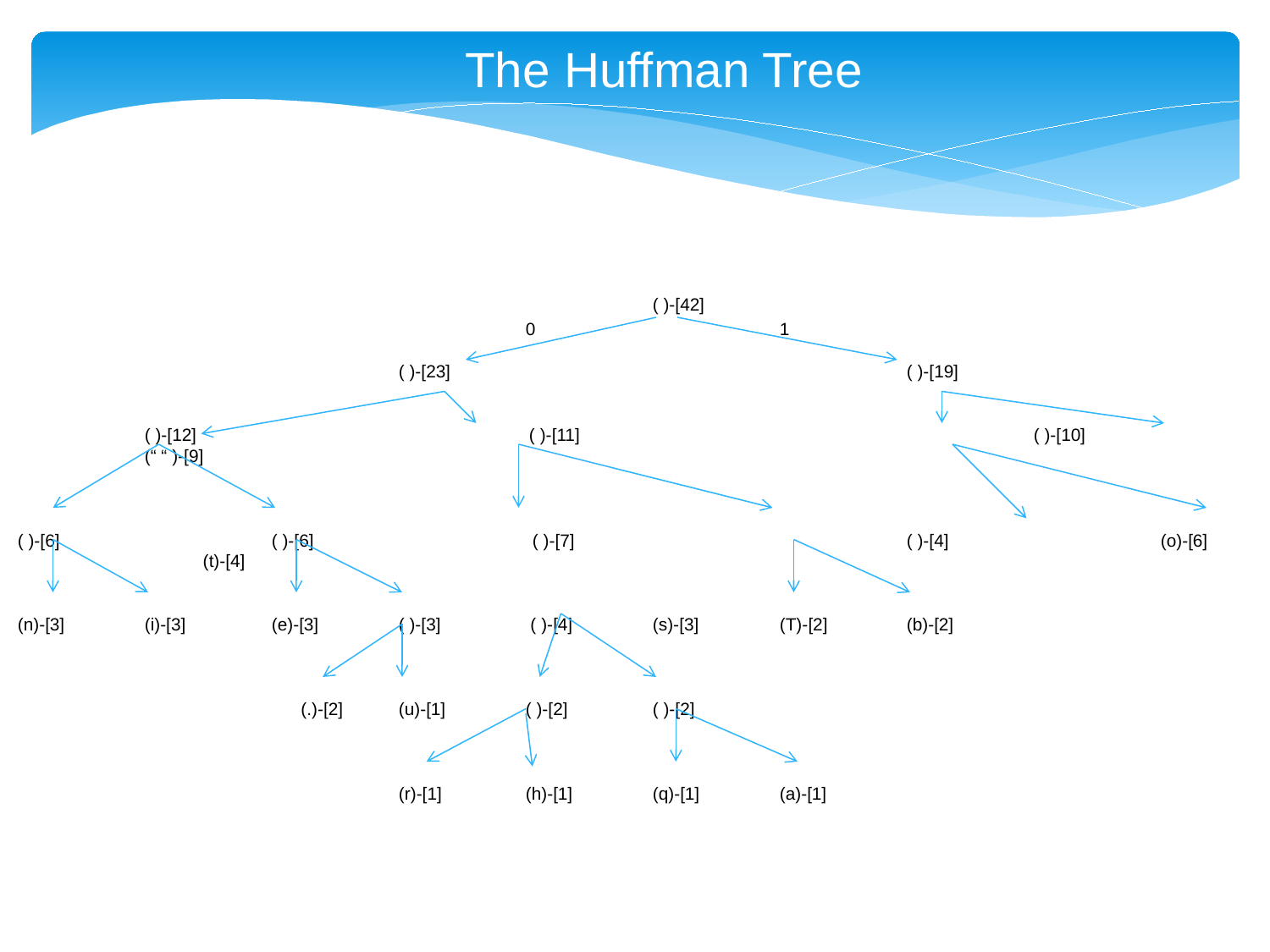

The Huffman Tree
					( )-[42]
				0		1

			( )-[23]				( )-[19]

	( )-[12]	                                                     ( )-[11]				( )-[10]	             	(“ “ )-[9]

( )-[6]		( )-[6]                                             ( )-[7]	            		( )-[4]                 	 	(o)-[6]	            (t)-[4]

(n)-[3]	(i)-[3]	(e)-[3]	( )-[3]	 ( )-[4]	(s)-[3] 	(T)-[2]	(b)-[2]

		      (.)-[2]	(u)-[1]	( )-[2]	( )-[2]

			(r)-[1]	(h)-[1]	(q)-[1]	(a)-[1]